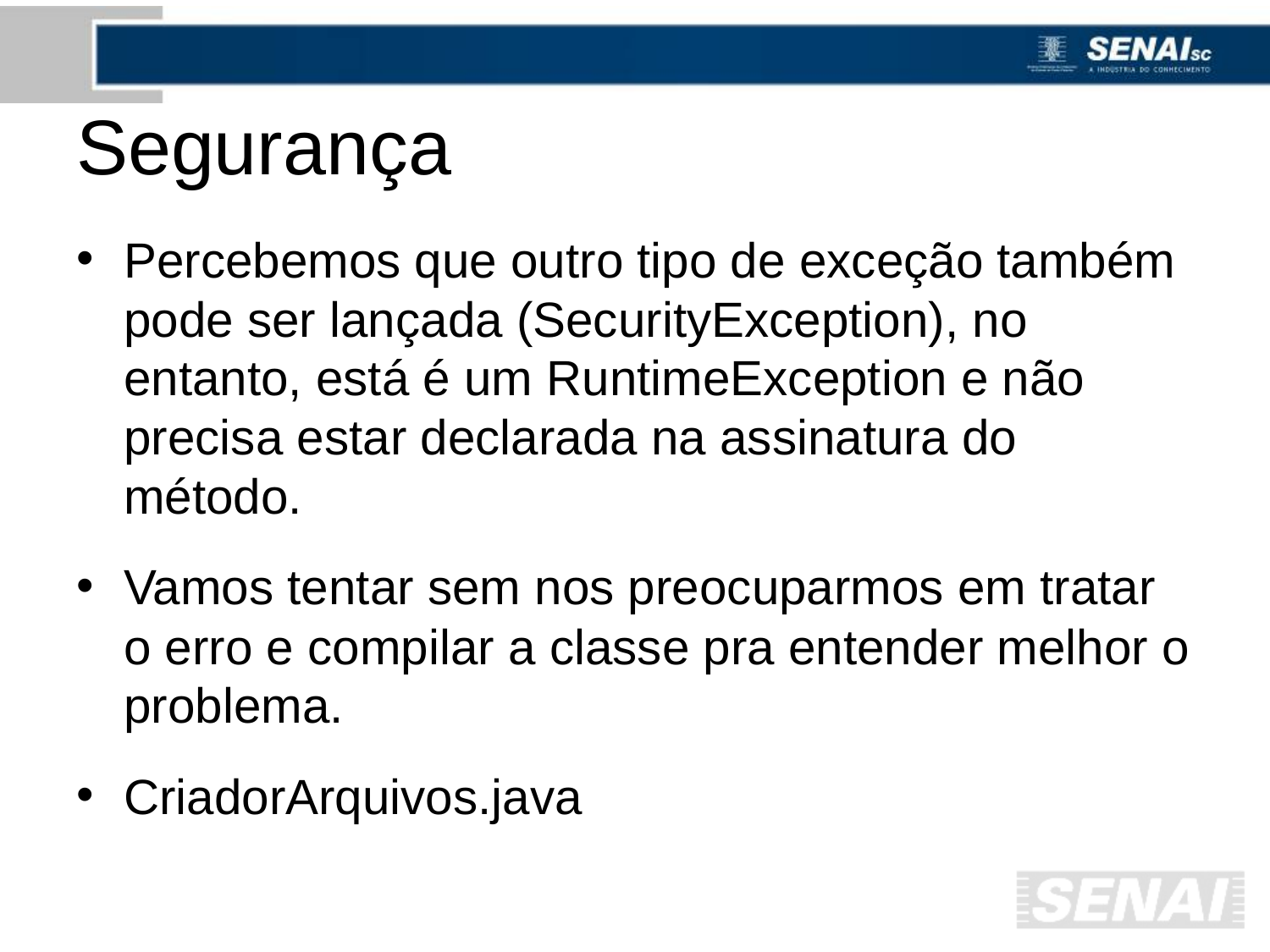

# Segurança
Percebemos que outro tipo de exceção também pode ser lançada (SecurityException), no entanto, está é um RuntimeException e não precisa estar declarada na assinatura do método.
Vamos tentar sem nos preocuparmos em tratar o erro e compilar a classe pra entender melhor o problema.
CriadorArquivos.java